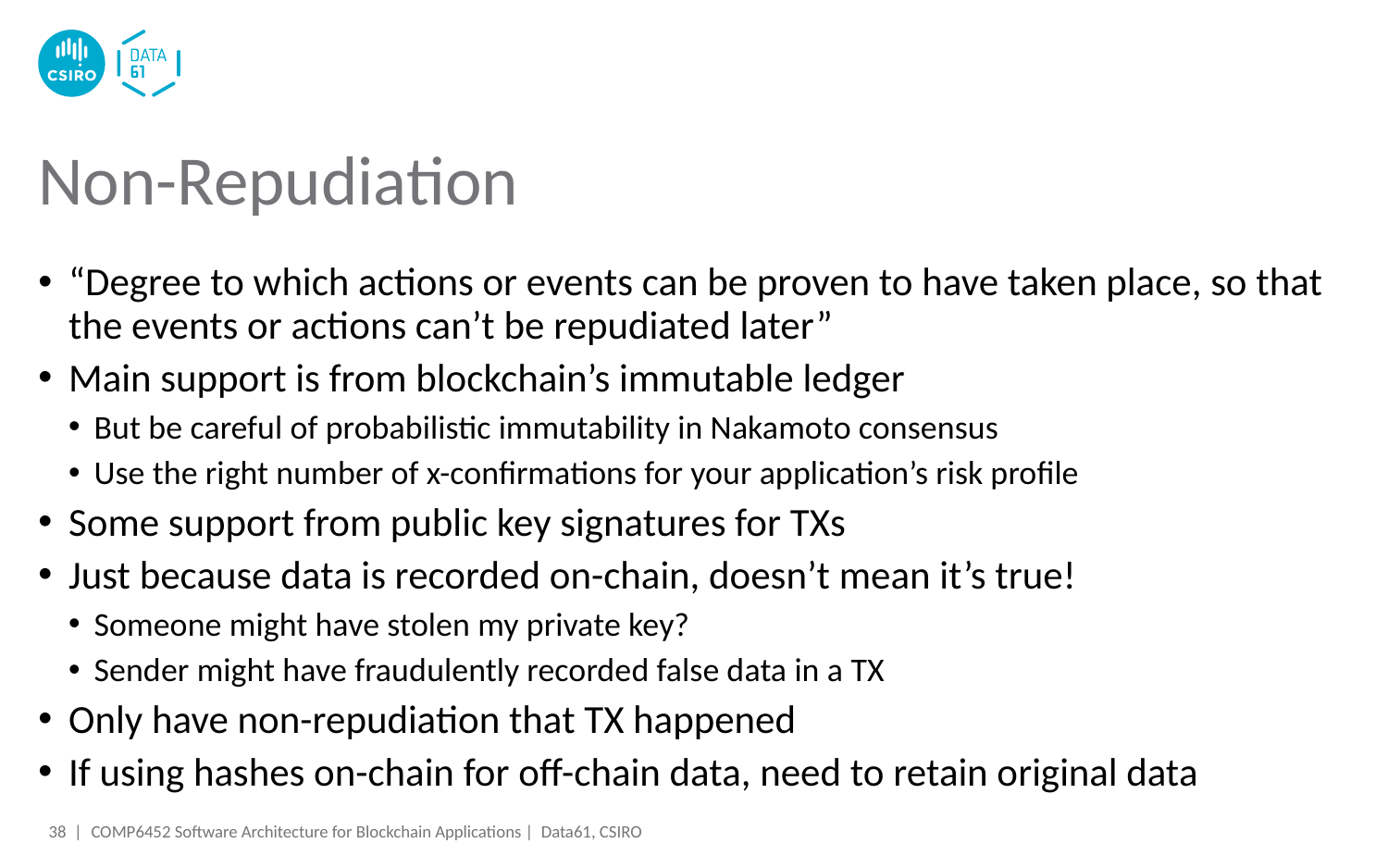

# Non-Repudiation
“Degree to which actions or events can be proven to have taken place, so that the events or actions can’t be repudiated later”
Main support is from blockchain’s immutable ledger
But be careful of probabilistic immutability in Nakamoto consensus
Use the right number of x-confirmations for your application’s risk profile
Some support from public key signatures for TXs
Just because data is recorded on-chain, doesn’t mean it’s true!
Someone might have stolen my private key?
Sender might have fraudulently recorded false data in a TX
Only have non-repudiation that TX happened
If using hashes on-chain for off-chain data, need to retain original data

38  |
COMP6452 Software Architecture for Blockchain Applications |  Data61, CSIRO